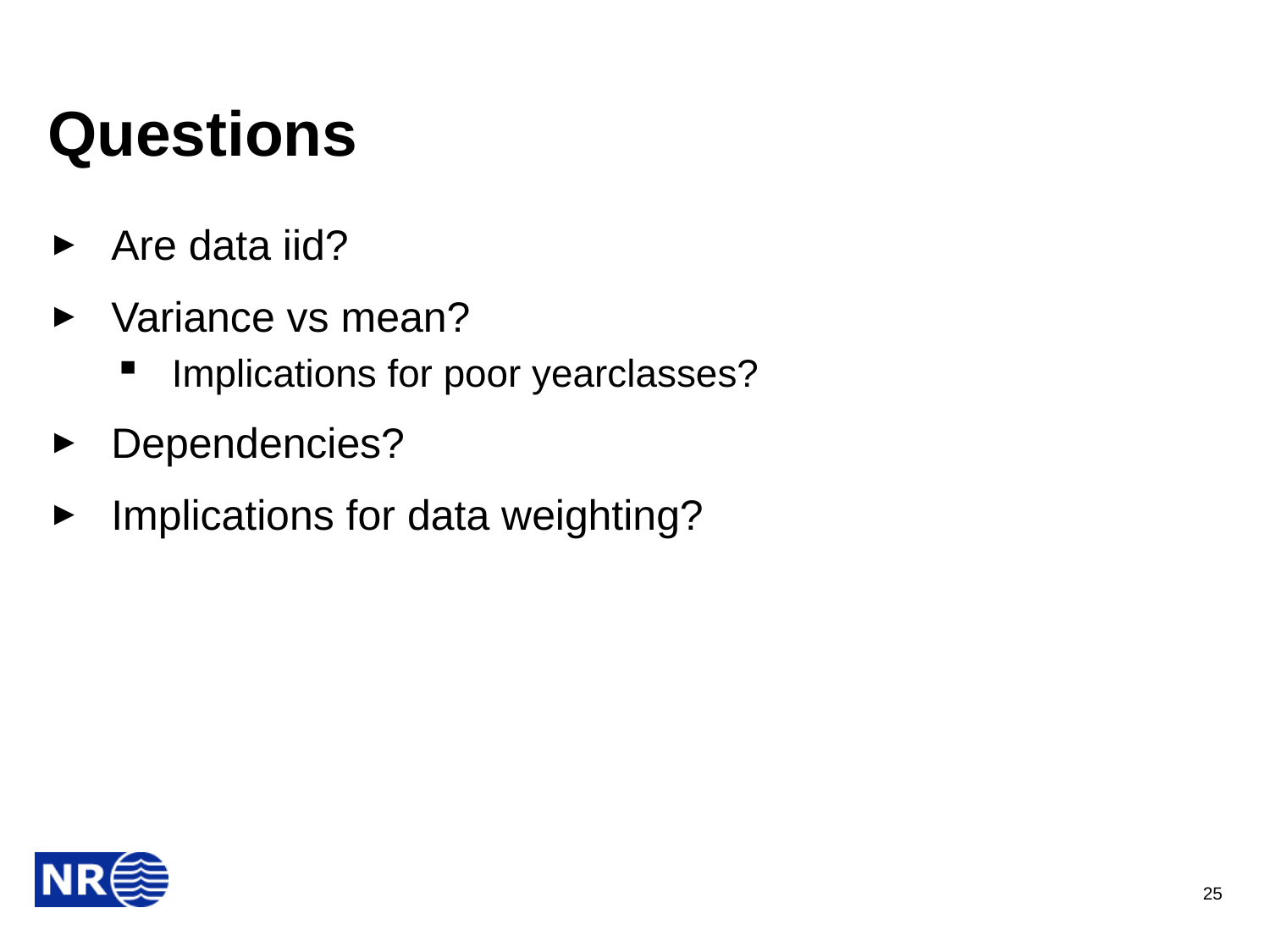

# Questions
Are data iid?
Variance vs mean?
Implications for poor yearclasses?
Dependencies?
Implications for data weighting?

25